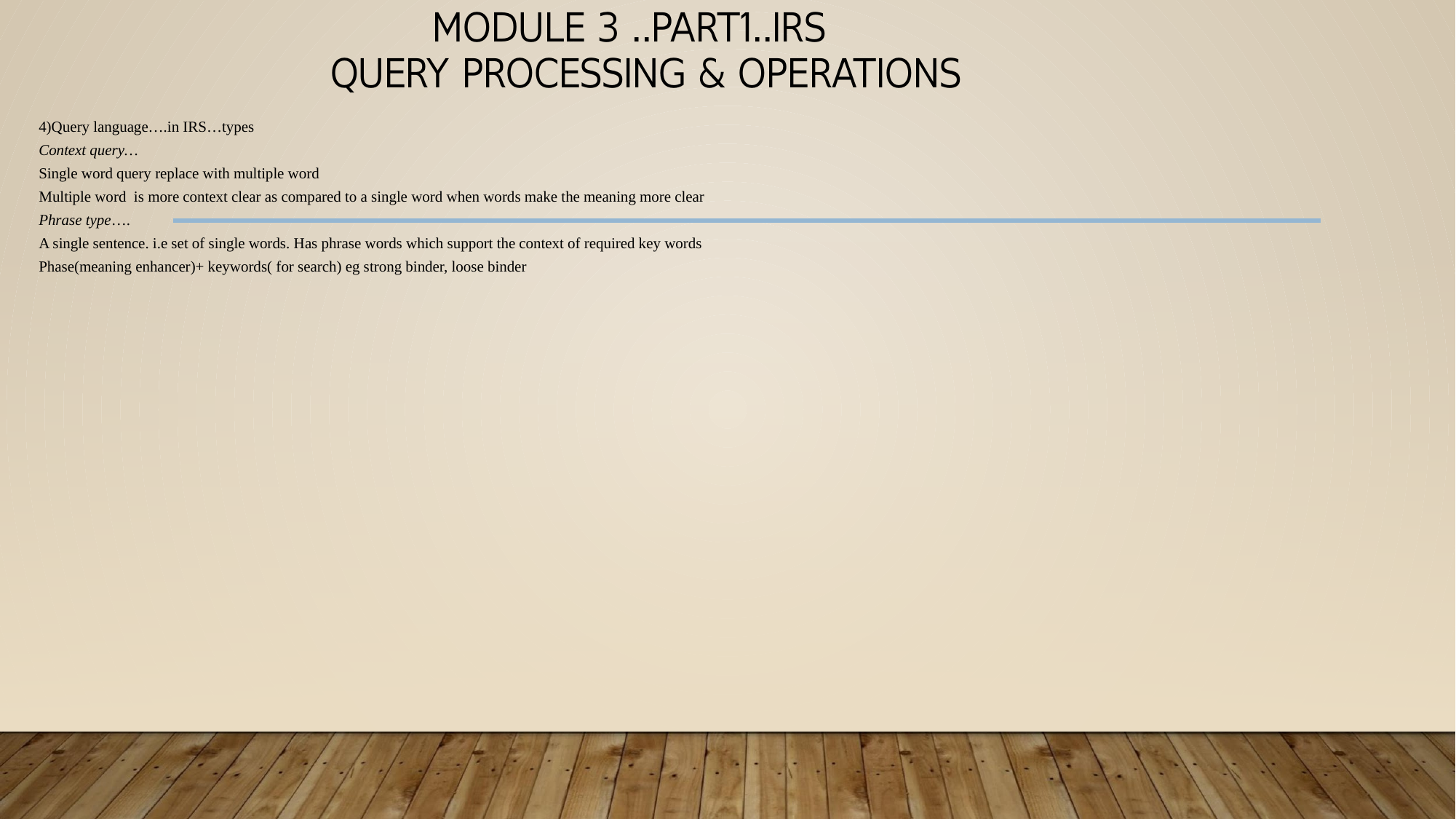

# MODULE 3 ..PART1..IRS QUERY PROCESSING & OPERATIONS

4)Query language….in IRS…types
Context query…
Single word query replace with multiple word
Multiple word  is more context clear as compared to a single word when words make the meaning more clear
Phrase type….
A single sentence. i.e set of single words. Has phrase words which support the context of required key words
Phase(meaning enhancer)+ keywords( for search) eg strong binder, loose binder